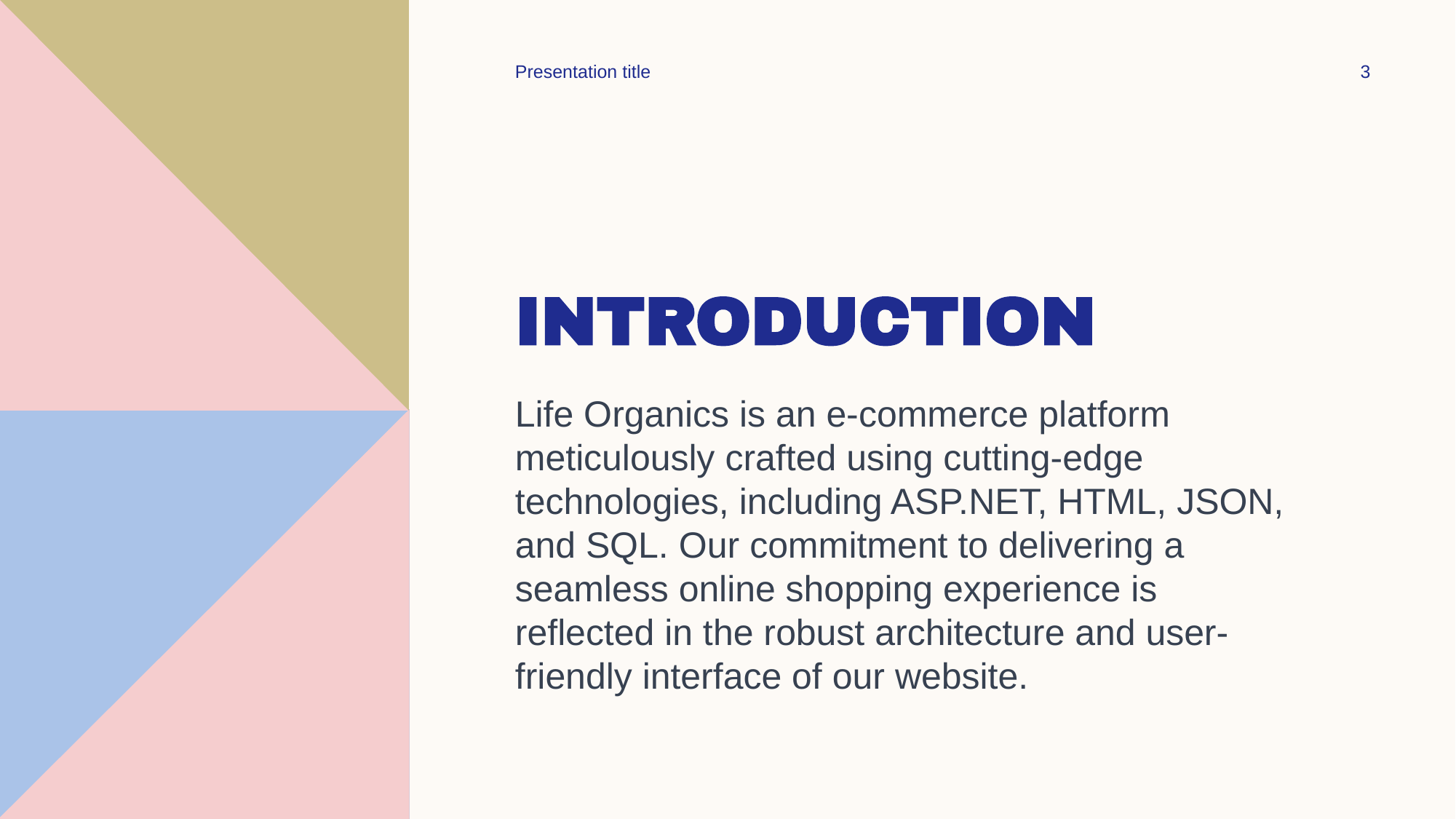

Presentation title
3
# Introduction
Life Organics is an e-commerce platform meticulously crafted using cutting-edge technologies, including ASP.NET, HTML, JSON, and SQL. Our commitment to delivering a seamless online shopping experience is reflected in the robust architecture and user-friendly interface of our website.